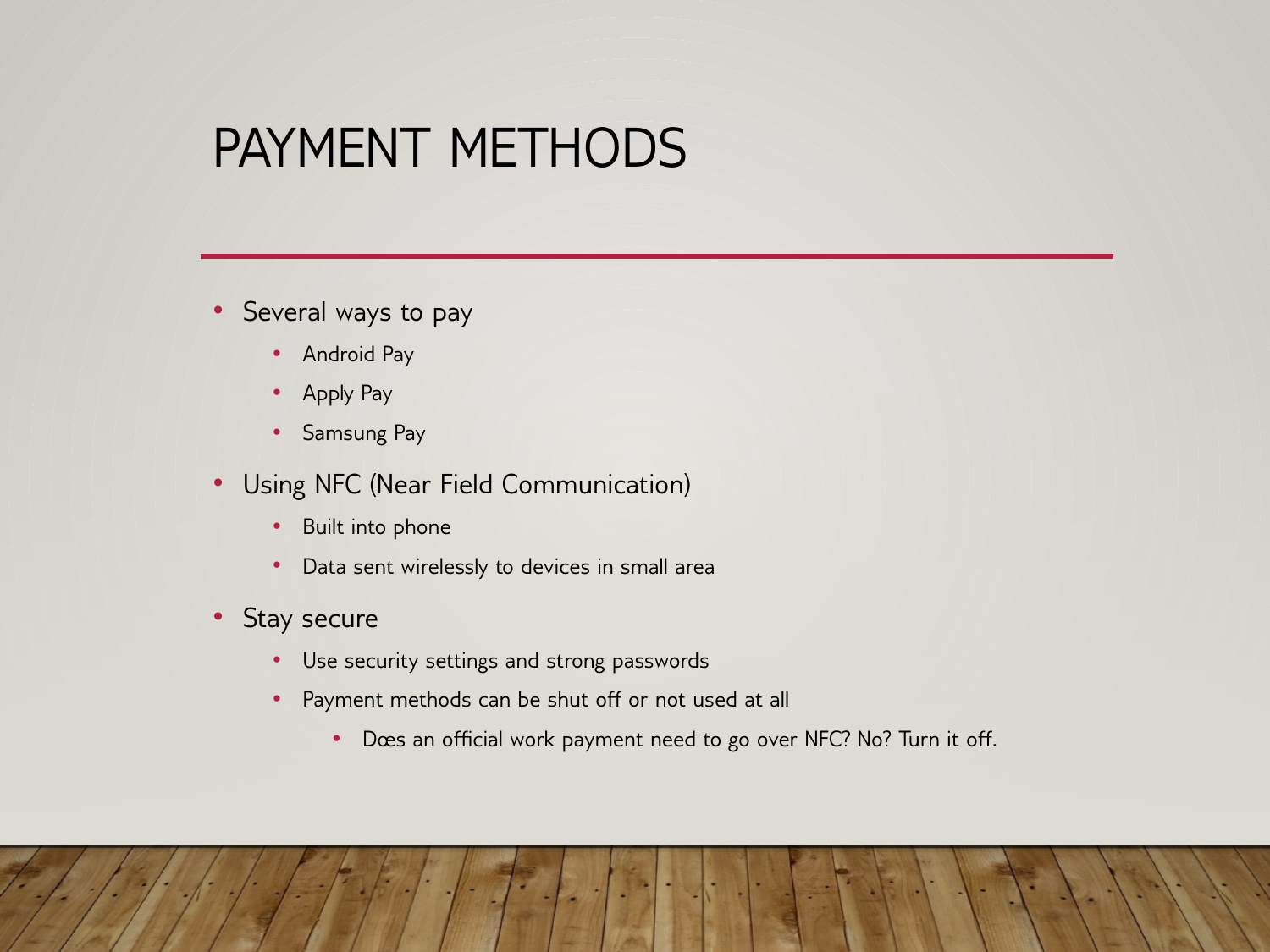

# Payment methods
Several ways to pay
Android Pay
Apply Pay
Samsung Pay
Using NFC (Near Field Communication)
Built into phone
Data sent wirelessly to devices in small area
Stay secure
Use security settings and strong passwords
Payment methods can be shut off or not used at all
Does an official work payment need to go over NFC? No? Turn it off.